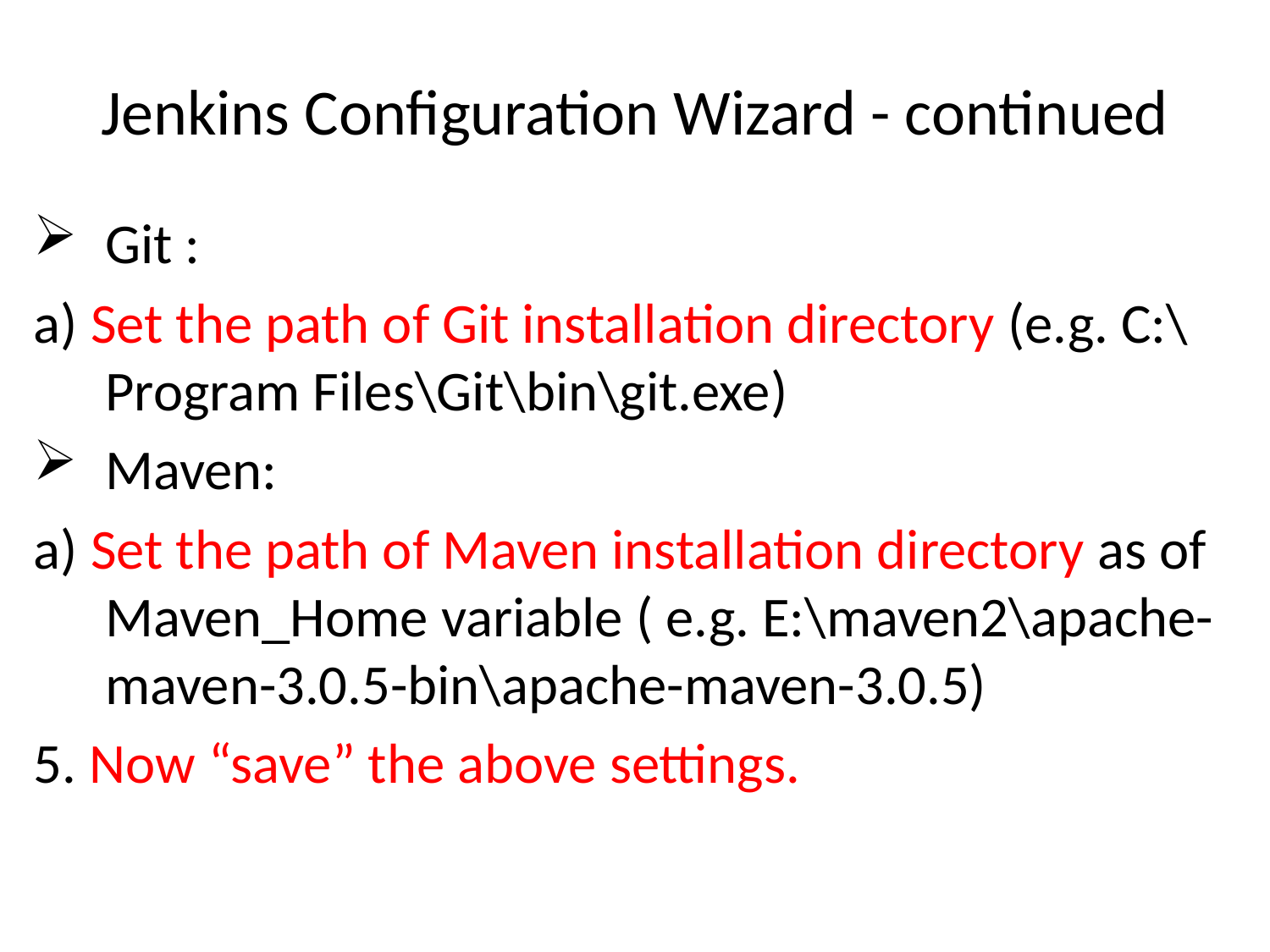

# Jenkins Configuration Wizard - continued
Git :
a) Set the path of Git installation directory (e.g. C:\Program Files\Git\bin\git.exe)
Maven:
a) Set the path of Maven installation directory as of Maven_Home variable ( e.g. E:\maven2\apache-maven-3.0.5-bin\apache-maven-3.0.5)
5. Now “save” the above settings.